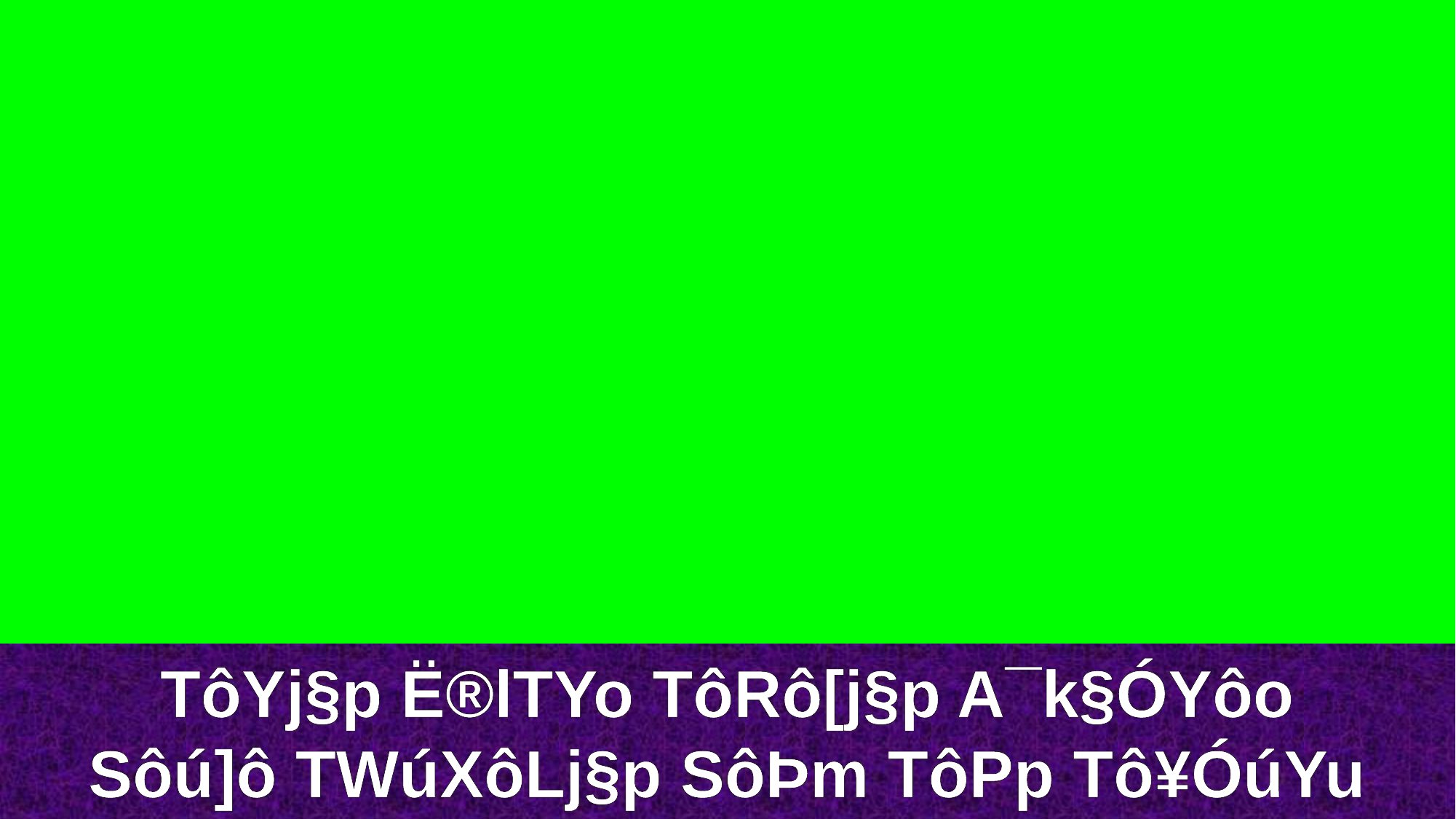

TôYj§p Ë®lTYo TôRô[j§p A¯k§ÓYôo
Sôú]ô TWúXôLj§p SôÞm TôPp Tô¥ÓúYu